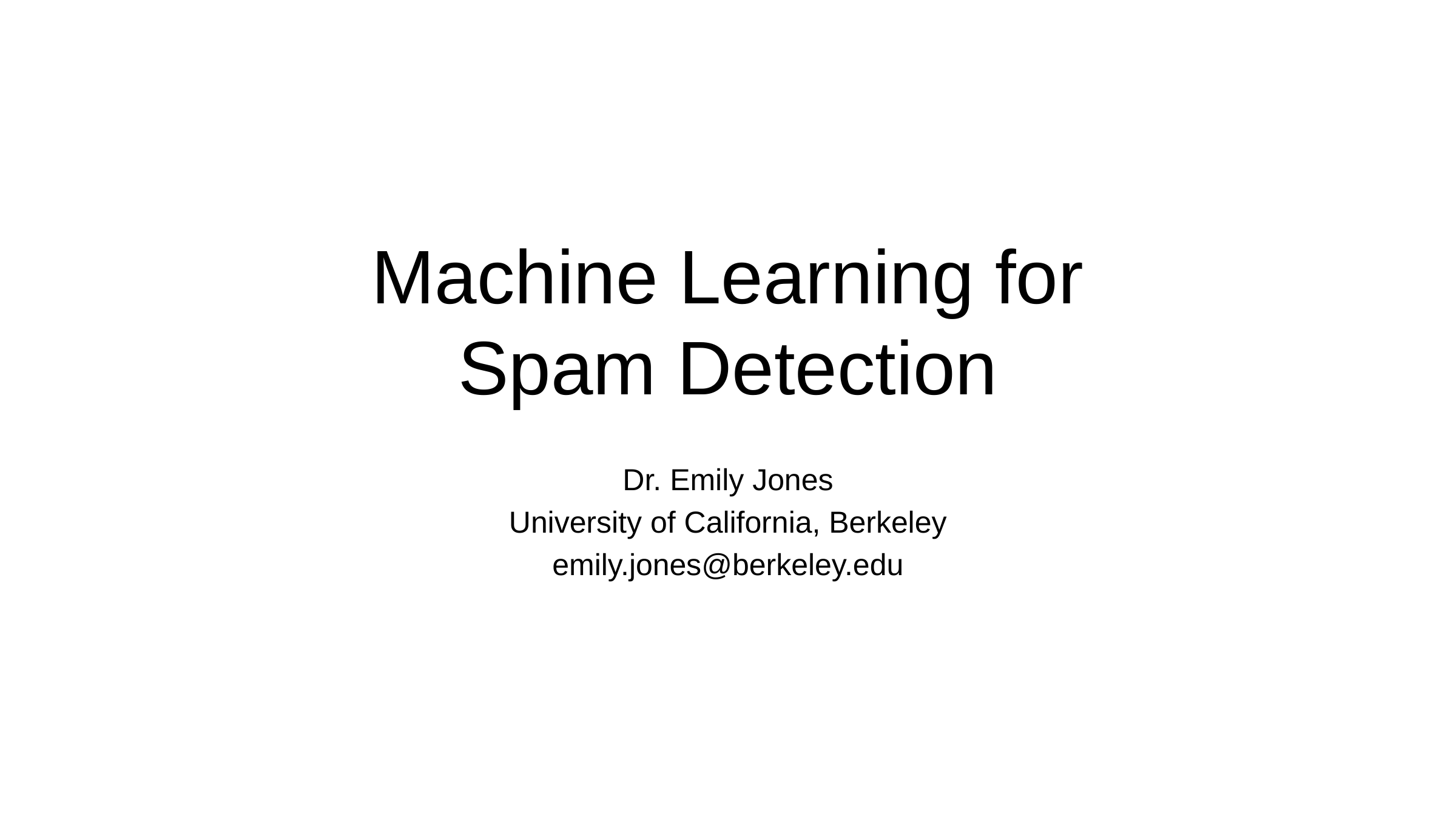

# Machine Learning for Spam Detection
Dr. Emily Jones
University of California, Berkeley
emily.jones@berkeley.edu